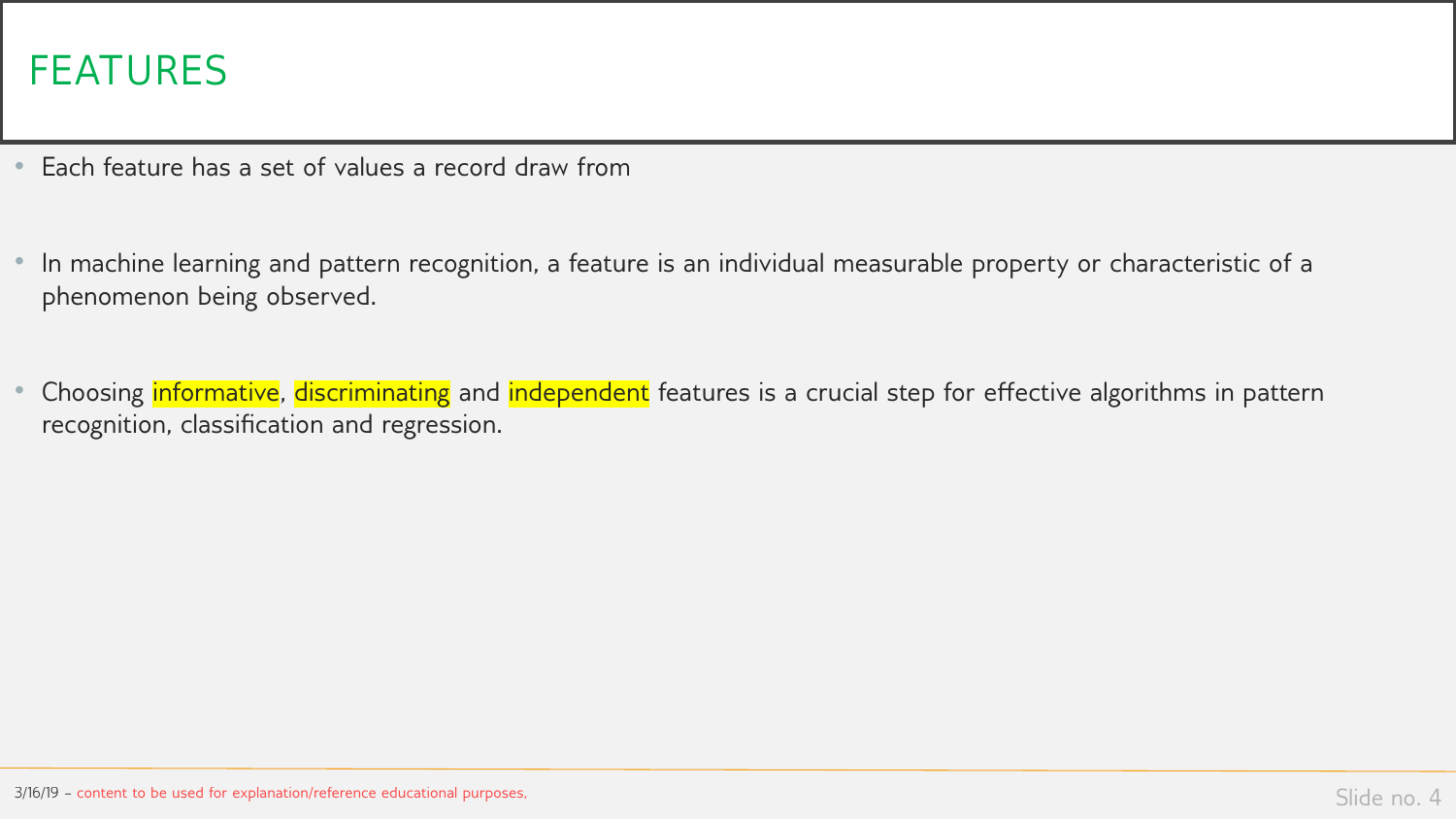

# features
Each feature has a set of values a record draw from

In machine learning and pattern recognition, a feature is an individual measurable property or characteristic of a phenomenon being observed.

Choosing informative, discriminating and independent features is a crucial step for effective algorithms in pattern recognition, classification and regression.

3/16/19 – content to be used for explanation/reference educational purposes,
Slide no. 4